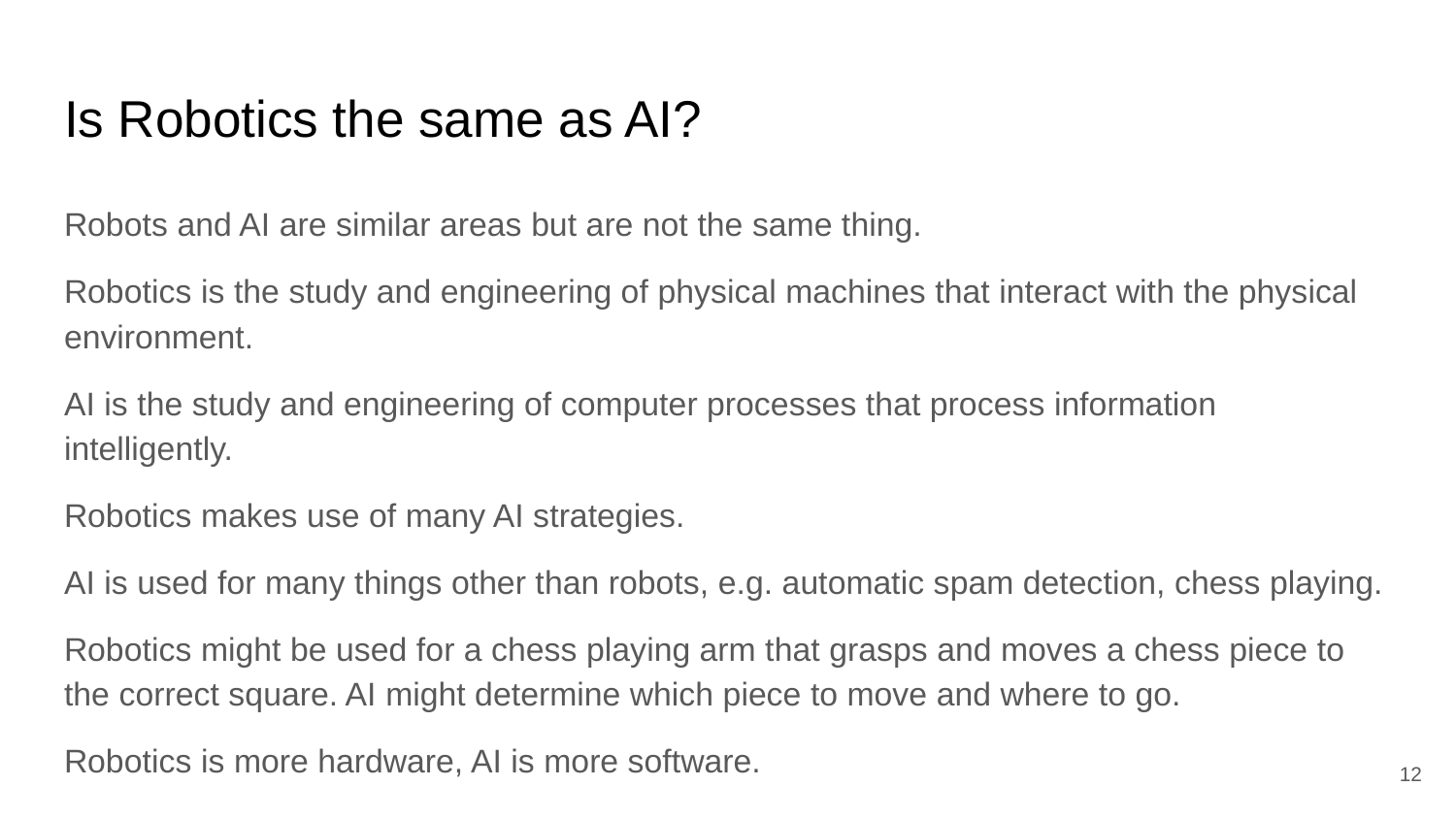

# Is Robotics the same as AI?
Robots and AI are similar areas but are not the same thing.
Robotics is the study and engineering of physical machines that interact with the physical environment.
AI is the study and engineering of computer processes that process information intelligently.
Robotics makes use of many AI strategies.
AI is used for many things other than robots, e.g. automatic spam detection, chess playing.
Robotics might be used for a chess playing arm that grasps and moves a chess piece to the correct square. AI might determine which piece to move and where to go.
Robotics is more hardware, AI is more software.
12